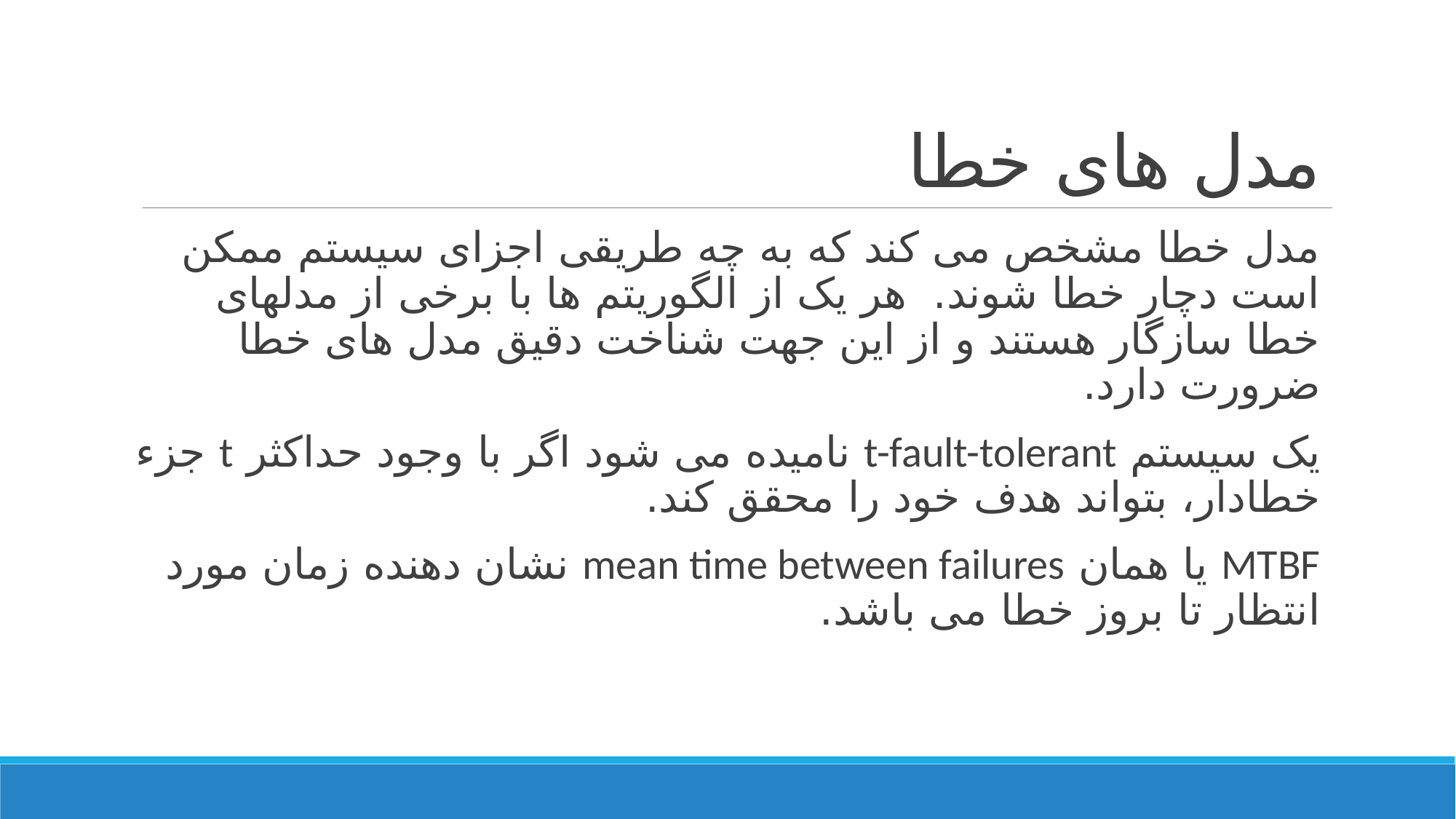

# مدل های خطا
مدل خطا مشخص می کند که به چه طریقی اجزای سیستم ممکن است دچار خطا شوند.  هر یک از الگوریتم ها با برخی از مدلهای خطا سازگار هستند و از این جهت شناخت دقیق مدل های خطا ضرورت دارد.
یک سیستم t-fault-tolerant نامیده می شود اگر با وجود حداکثر t جزء خطادار، بتواند هدف خود را محقق کند.
MTBF یا همان mean time between failures نشان دهنده زمان مورد انتظار تا بروز خطا می باشد.